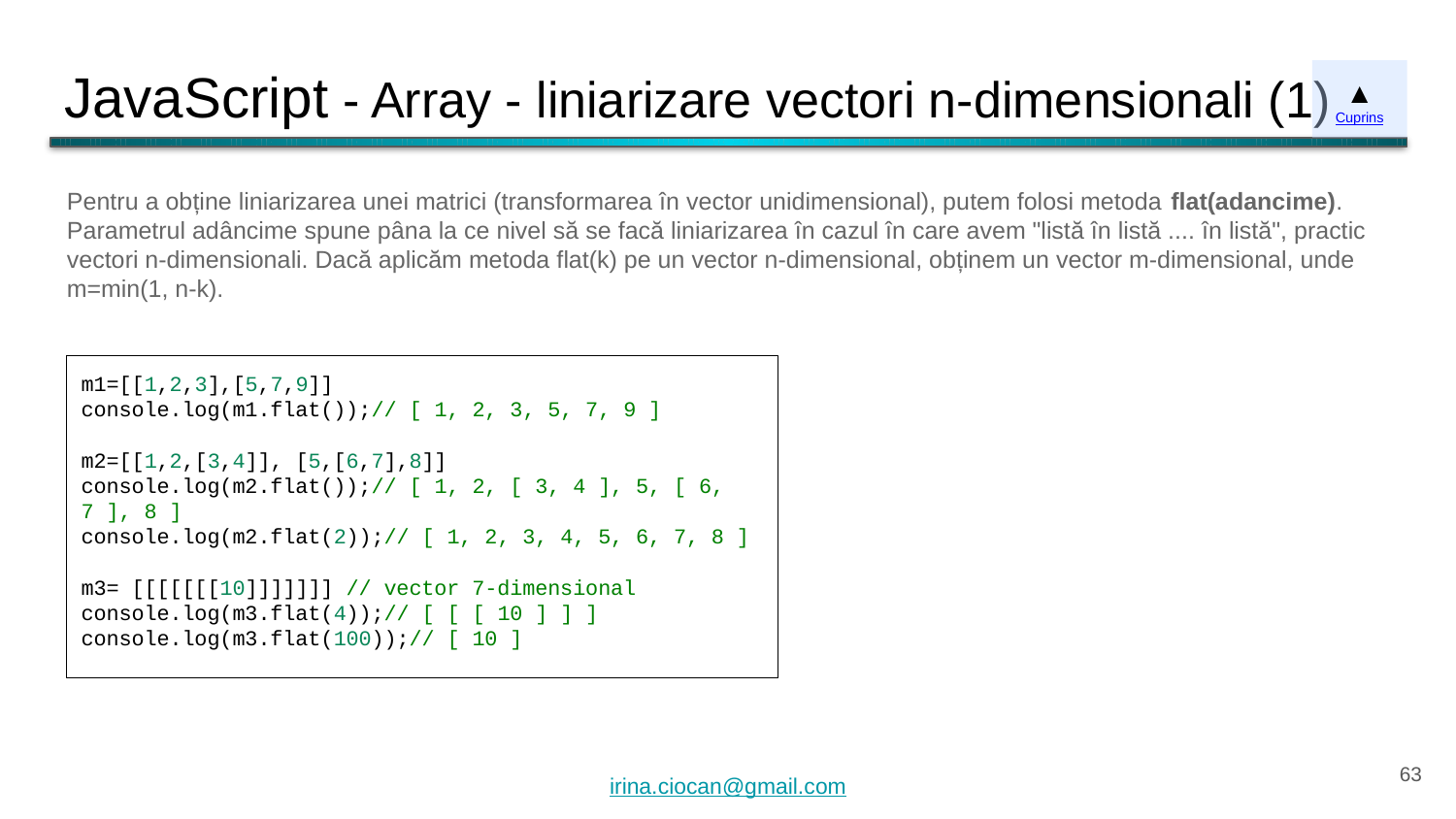

# JavaScript - Array - liniarizare vectori n-dimensionali (1)
▲
Cuprins

Pentru a obține liniarizarea unei matrici (transformarea în vector unidimensional), putem folosi metoda flat(adancime). Parametrul adâncime spune pâna la ce nivel să se facă liniarizarea în cazul în care avem "listă în listă .... în listă", practic vectori n-dimensionali. Dacă aplicăm metoda flat(k) pe un vector n-dimensional, obținem un vector m-dimensional, unde m=min(1, n-k).
m1=[[1,2,3],[5,7,9]]
console.log(m1.flat());// [ 1, 2, 3, 5, 7, 9 ]

m2=[[1,2,[3,4]], [5,[6,7],8]]
console.log(m2.flat());// [ 1, 2, [ 3, 4 ], 5, [ 6, 7 ], 8 ]
console.log(m2.flat(2));// [ 1, 2, 3, 4, 5, 6, 7, 8 ]

m3= [[[[[[[10]]]]]]] // vector 7-dimensional
console.log(m3.flat(4));// [ [ [ 10 ] ] ]
console.log(m3.flat(100));// [ 10 ]

63
irina.ciocan@gmail.com